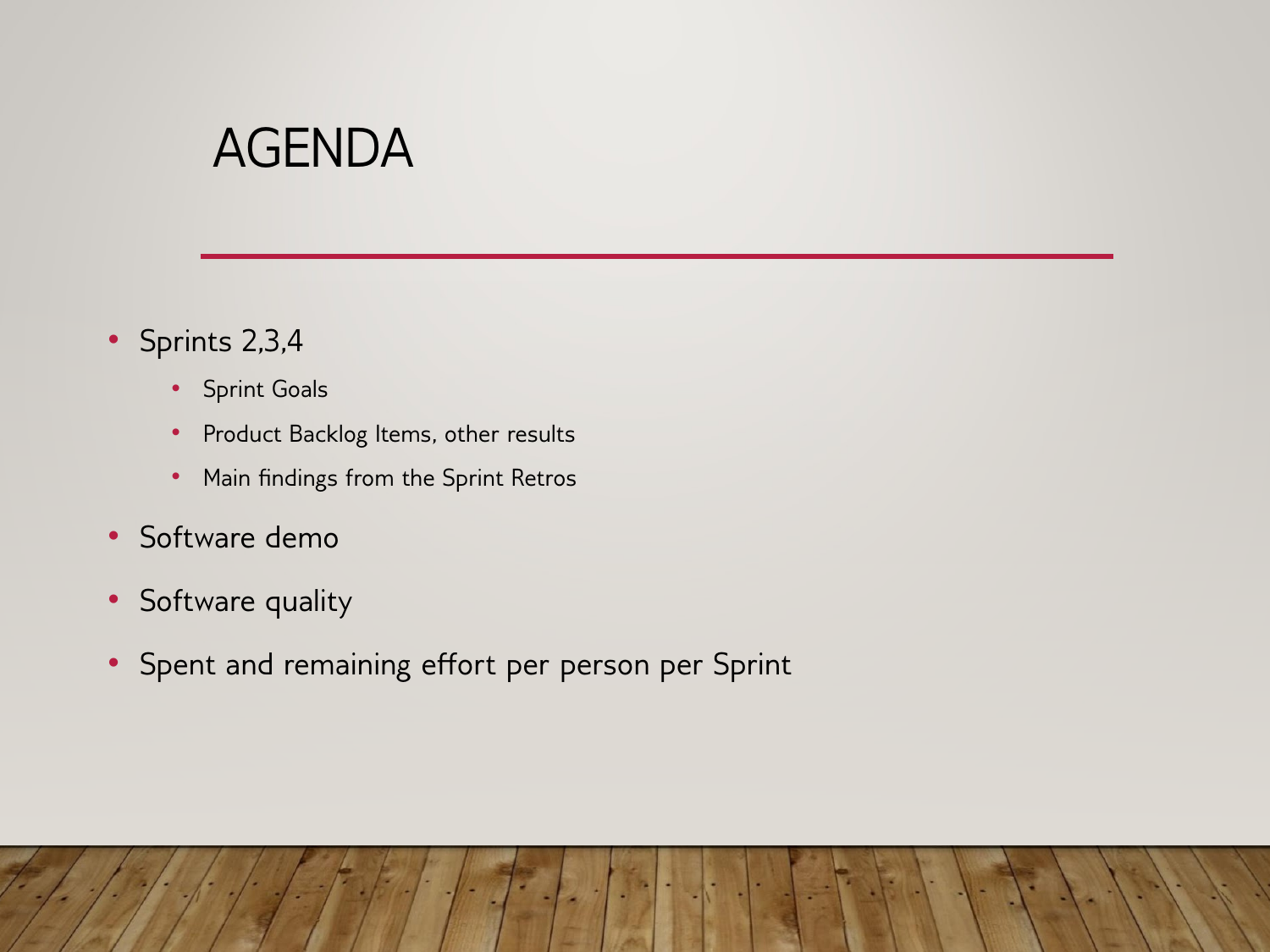

# AGENDA
Sprints 2,3,4
Sprint Goals
Product Backlog Items, other results
Main findings from the Sprint Retros
Software demo
Software quality
Spent and remaining effort per person per Sprint